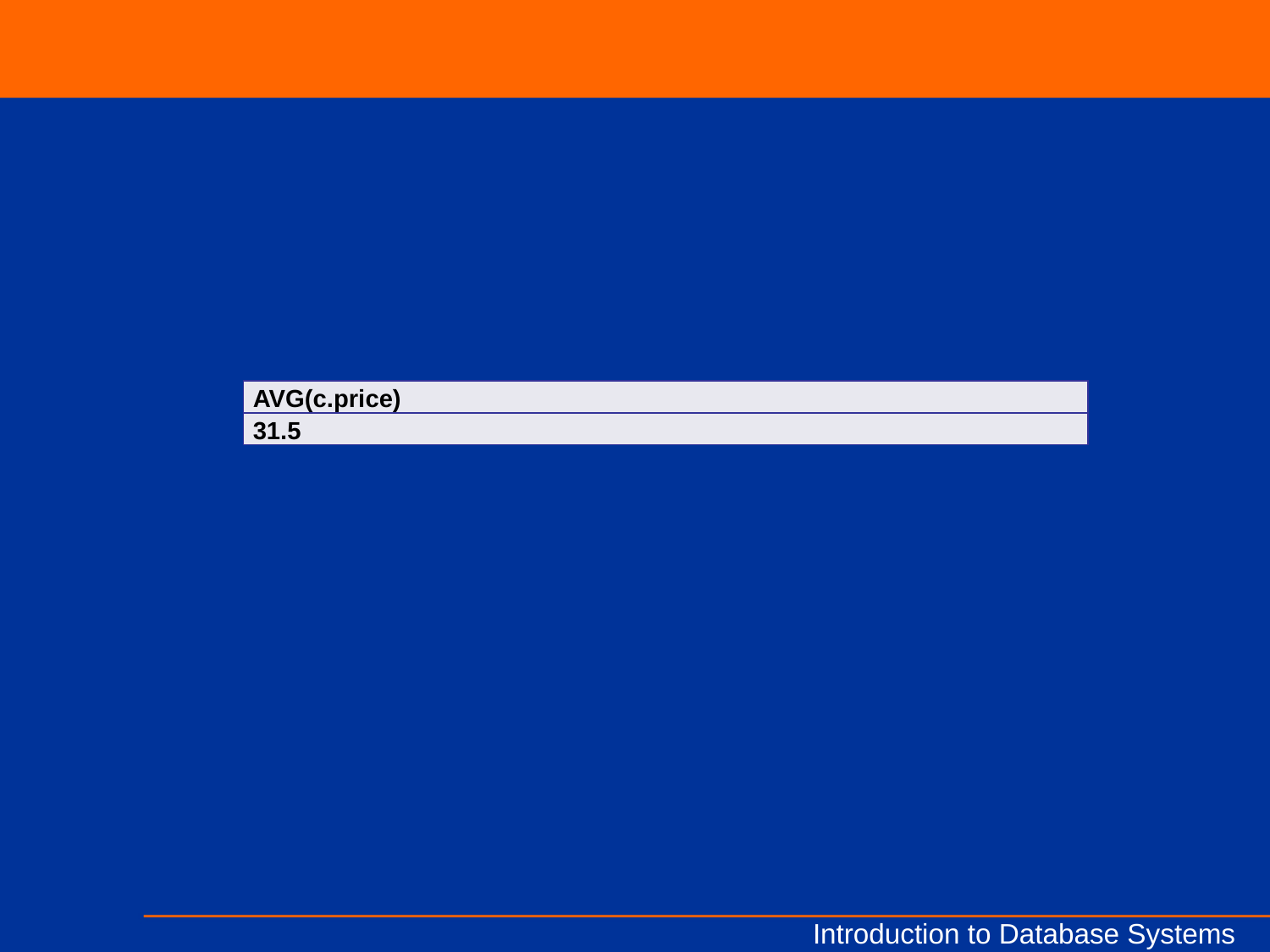

| AVG(c.price) |
| --- |
| 31.5 |
Introduction to Database Systems